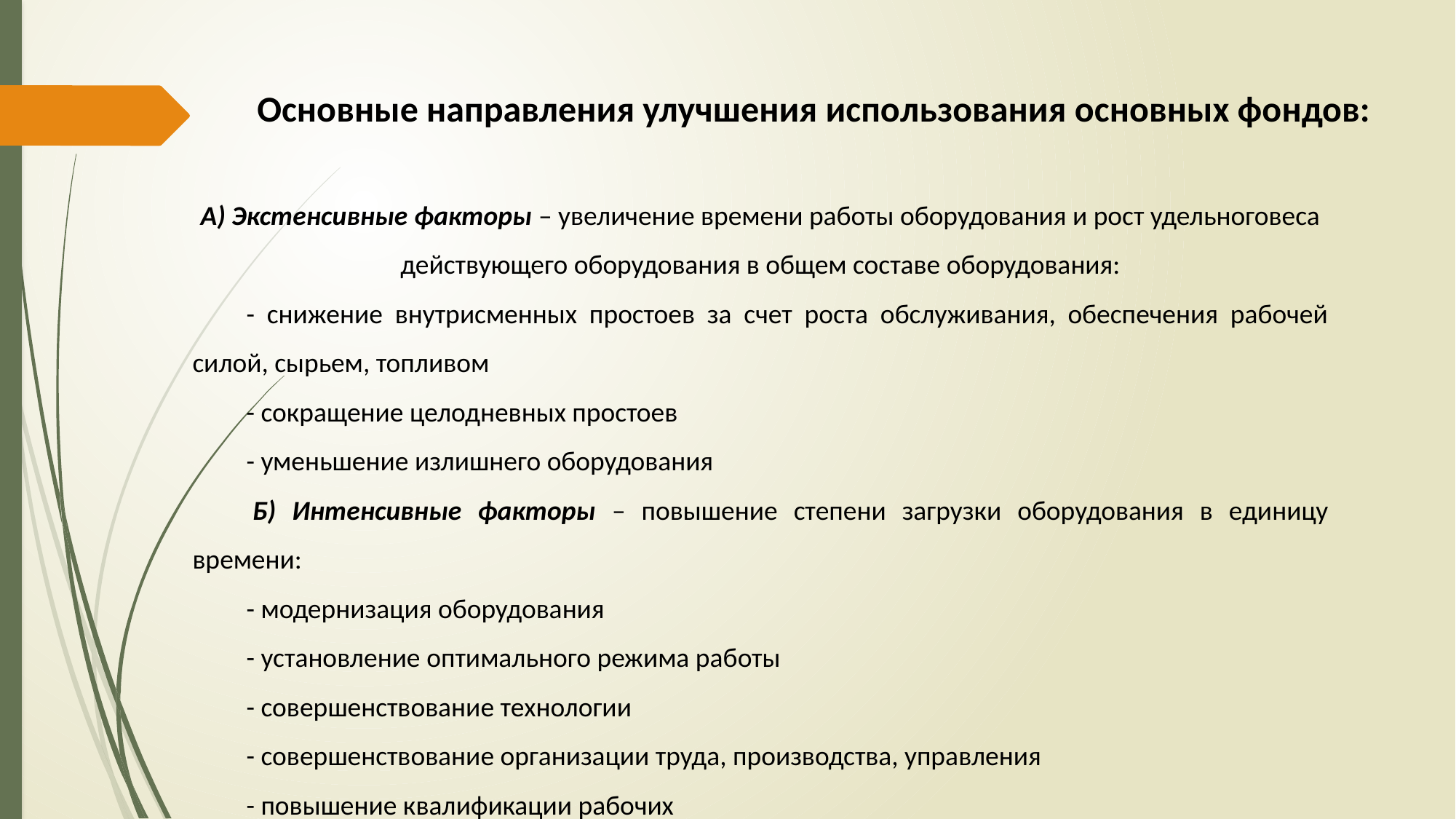

Основные направления улучшения использования основных фондов:
А) Экстенсивные факторы – увеличение времени работы оборудования и рост удельноговеса действующего оборудования в общем составе оборудования:
- снижение внутрисменных простоев за счет роста обслуживания, обеспечения рабочей силой, сырьем, топливом
- сокращение целодневных простоев
- уменьшение излишнего оборудования
 Б) Интенсивные факторы – повышение степени загрузки оборудования в единицу времени:
- модернизация оборудования
- установление оптимального режима работы
- совершенствование технологии
- совершенствование организации труда, производства, управления
- повышение квалификации рабочих